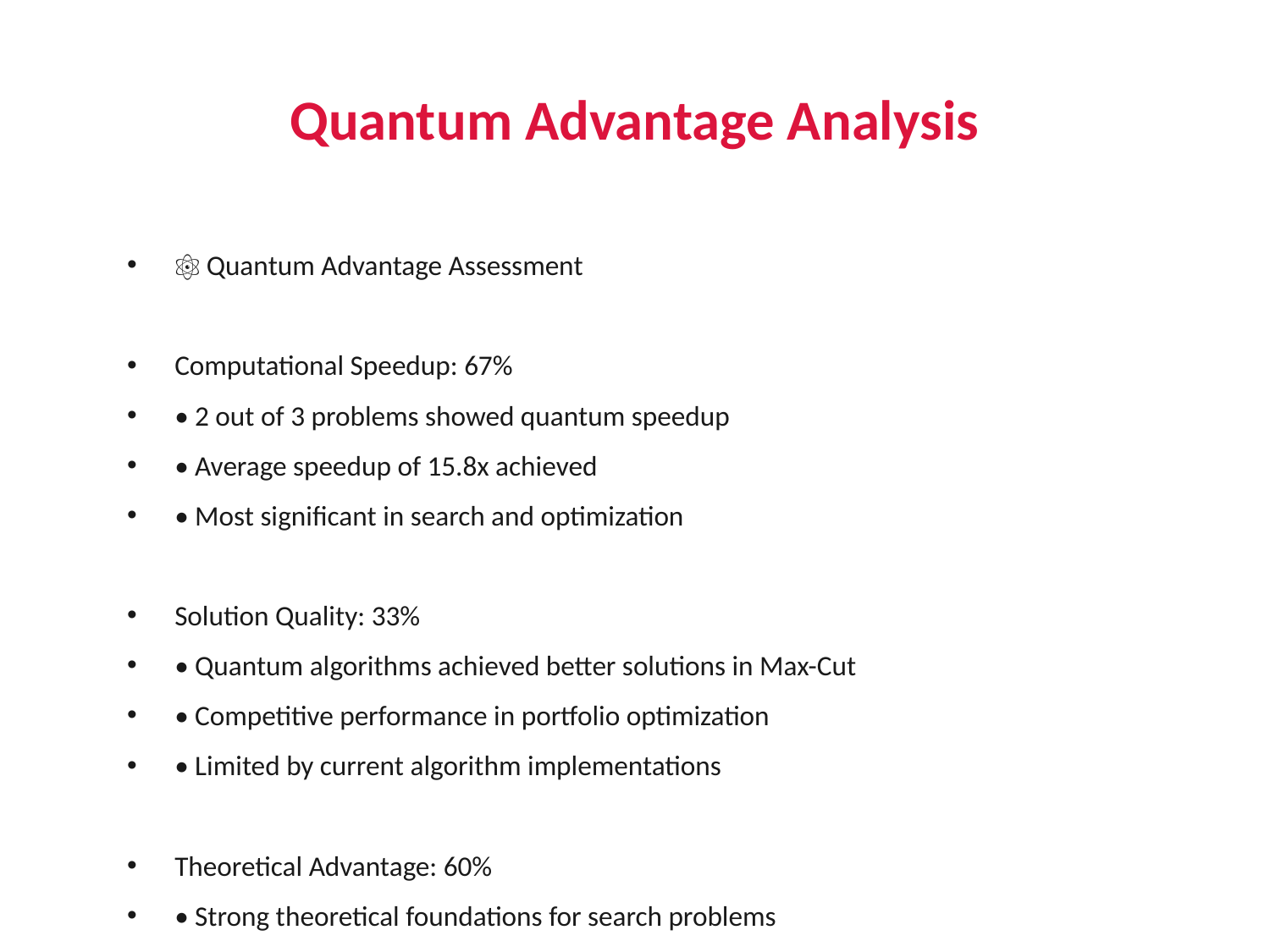

# Quantum Advantage Analysis
⚛️ Quantum Advantage Assessment

Computational Speedup: 67%
• 2 out of 3 problems showed quantum speedup
• Average speedup of 15.8x achieved
• Most significant in search and optimization

Solution Quality: 33%
• Quantum algorithms achieved better solutions in Max-Cut
• Competitive performance in portfolio optimization
• Limited by current algorithm implementations

Theoretical Advantage: 60%
• Strong theoretical foundations for search problems
• Optimization problems show promise
• Exponential advantages for specific problem classes

Practical Advantage: 33%
• Current hardware limitations restrict problem sizes
• NISQ-era algorithms show practical potential
• Hybrid approaches most viable near-term

Overall Quantum Advantage Score: 33.3%
🔮 Moderate potential with significant future promise
🎯 Focus areas: Search, Optimization, Simulation